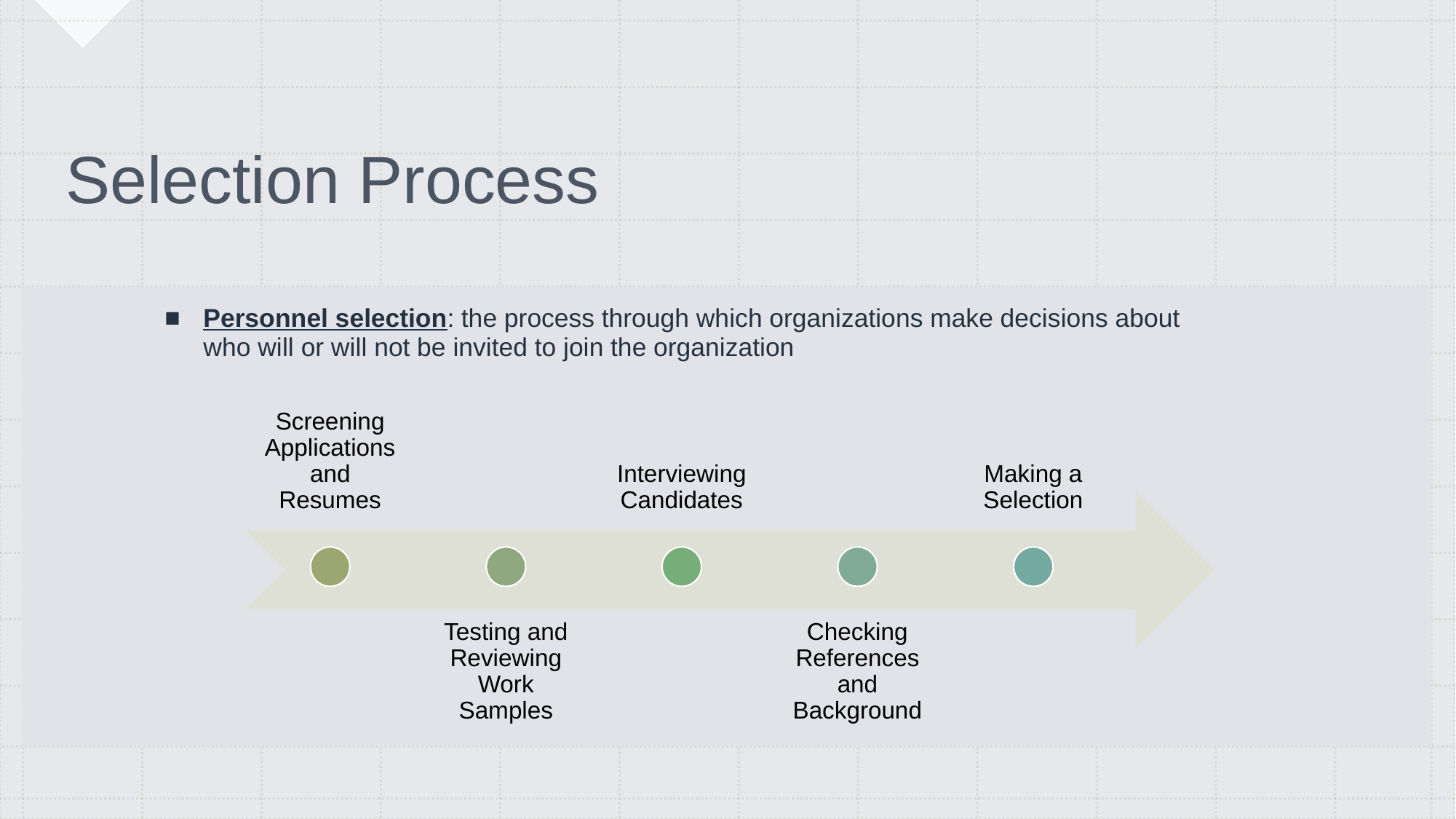

# Selection Process

Personnel selection: the process through which organizations make decisions about who will or will not be invited to join the organization

Screening Applications and Resumes
Testing and Reviewing Work Samples
Interviewing Candidates
Checking References and Background
Making a Selection